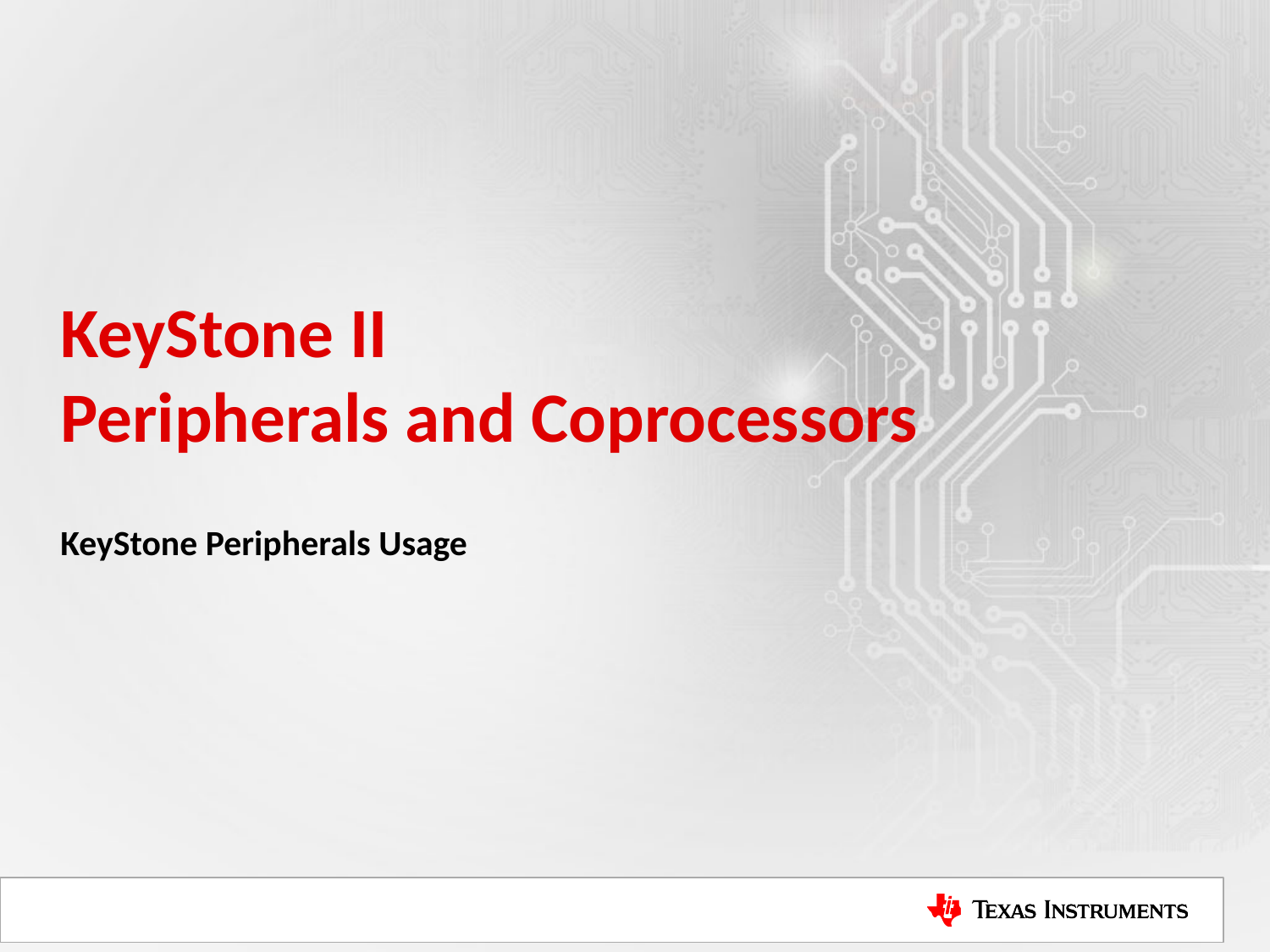

# KeyStone II Peripherals and Coprocessors
KeyStone Peripherals Usage